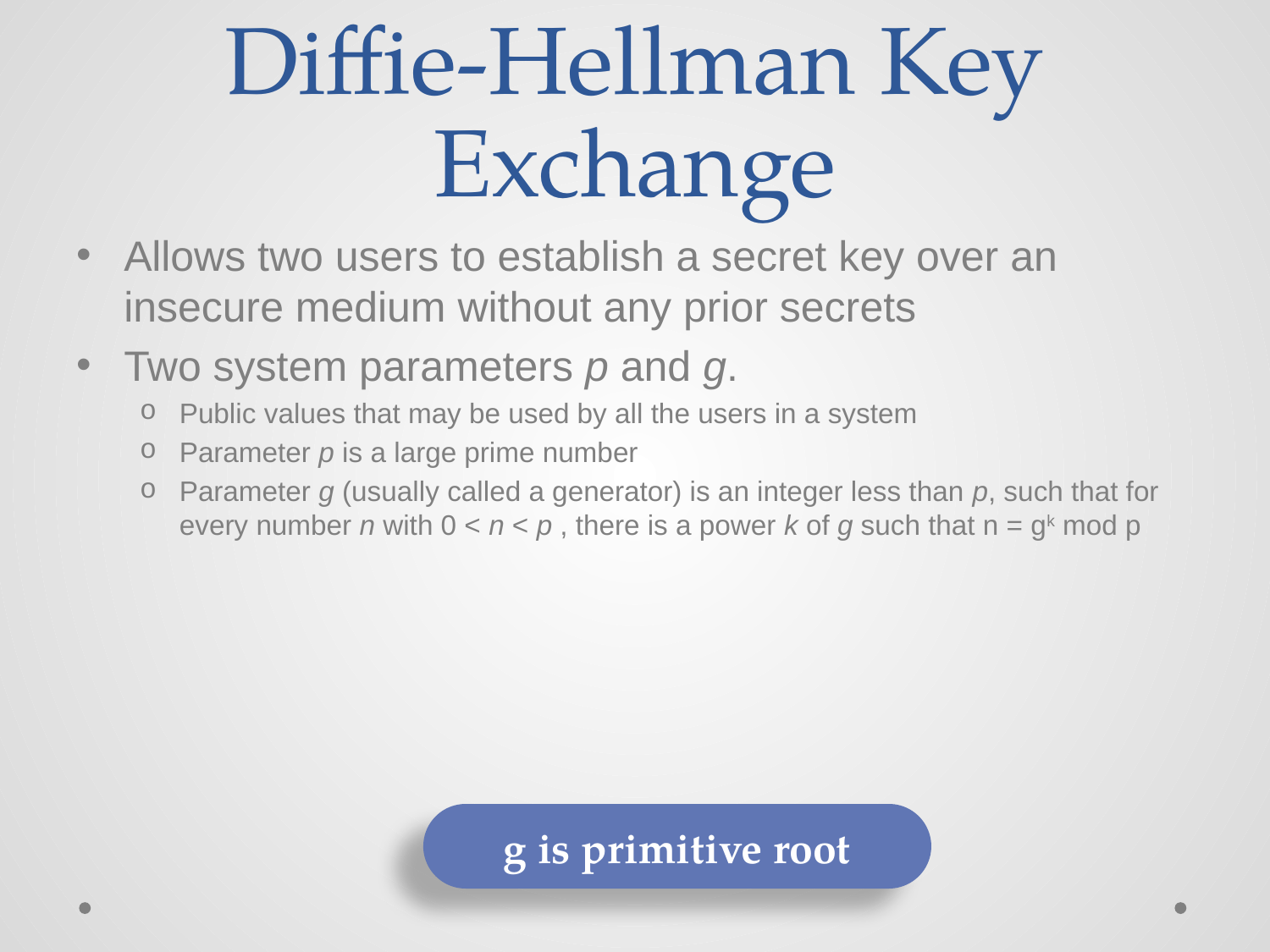

# Diffie-Hellman Key Exchange
Allows two users to establish a secret key over an insecure medium without any prior secrets
Two system parameters p and g.
Public values that may be used by all the users in a system
Parameter p is a large prime number
Parameter g (usually called a generator) is an integer less than p, such that for every number n with 0 < n < p , there is a power k of g such that n = gk mod p
g is primitive root